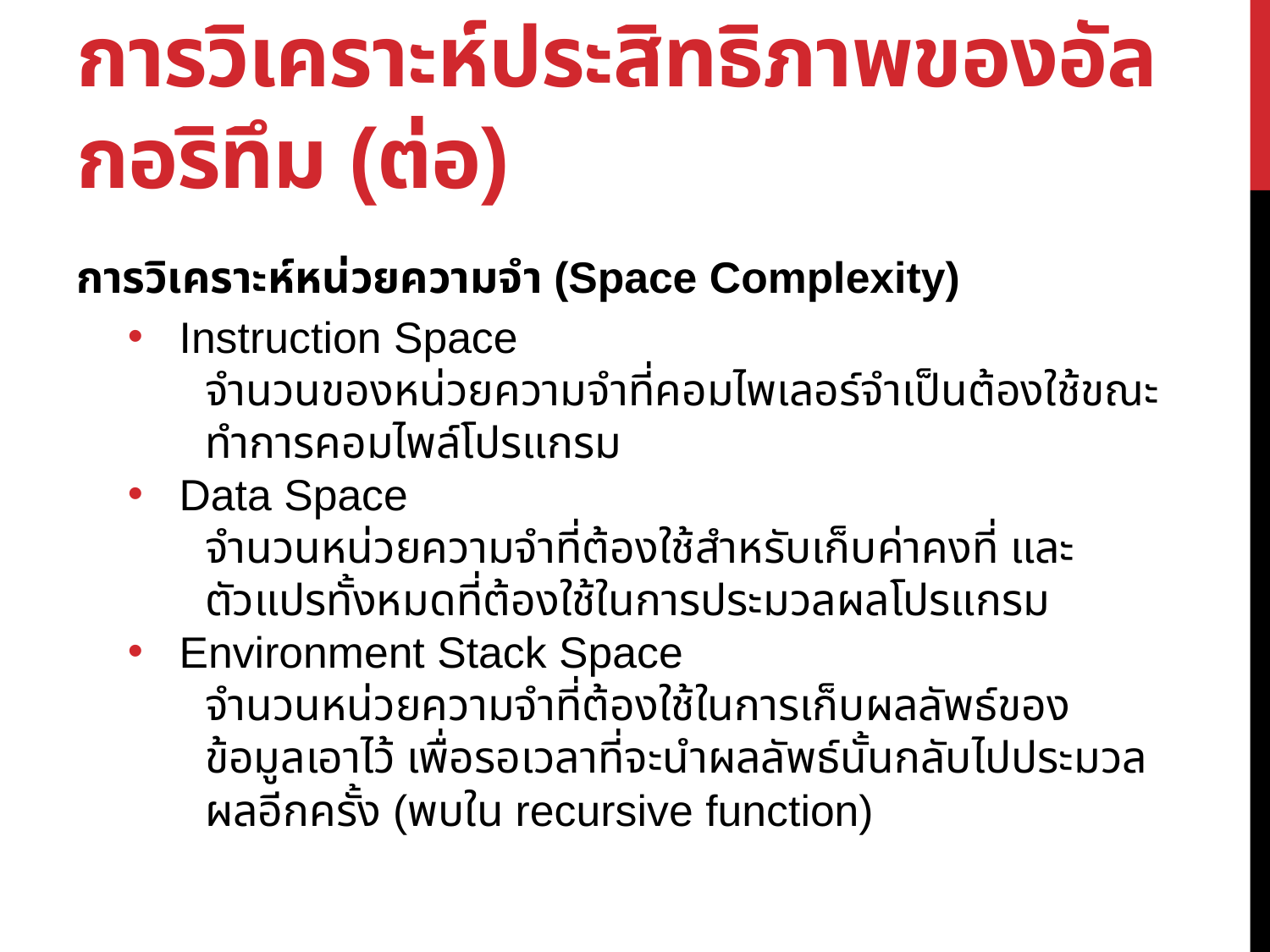

# การวิเคราะห์ประสิทธิภาพของอัลกอริทึม (ต่อ)
การวิเคราะห์หน่วยความจำ (Space Complexity)
Instruction Space
จำนวนของหน่วยความจำที่คอมไพเลอร์จำเป็นต้องใช้ขณะทำการคอมไพล์โปรแกรม
Data Space
จำนวนหน่วยความจำที่ต้องใช้สำหรับเก็บค่าคงที่ และตัวแปรทั้งหมดที่ต้องใช้ในการประมวลผลโปรแกรม
Environment Stack Space
จำนวนหน่วยความจำที่ต้องใช้ในการเก็บผลลัพธ์ของข้อมูลเอาไว้ เพื่อรอเวลาที่จะนำผลลัพธ์นั้นกลับไปประมวลผลอีกครั้ง (พบใน recursive function)